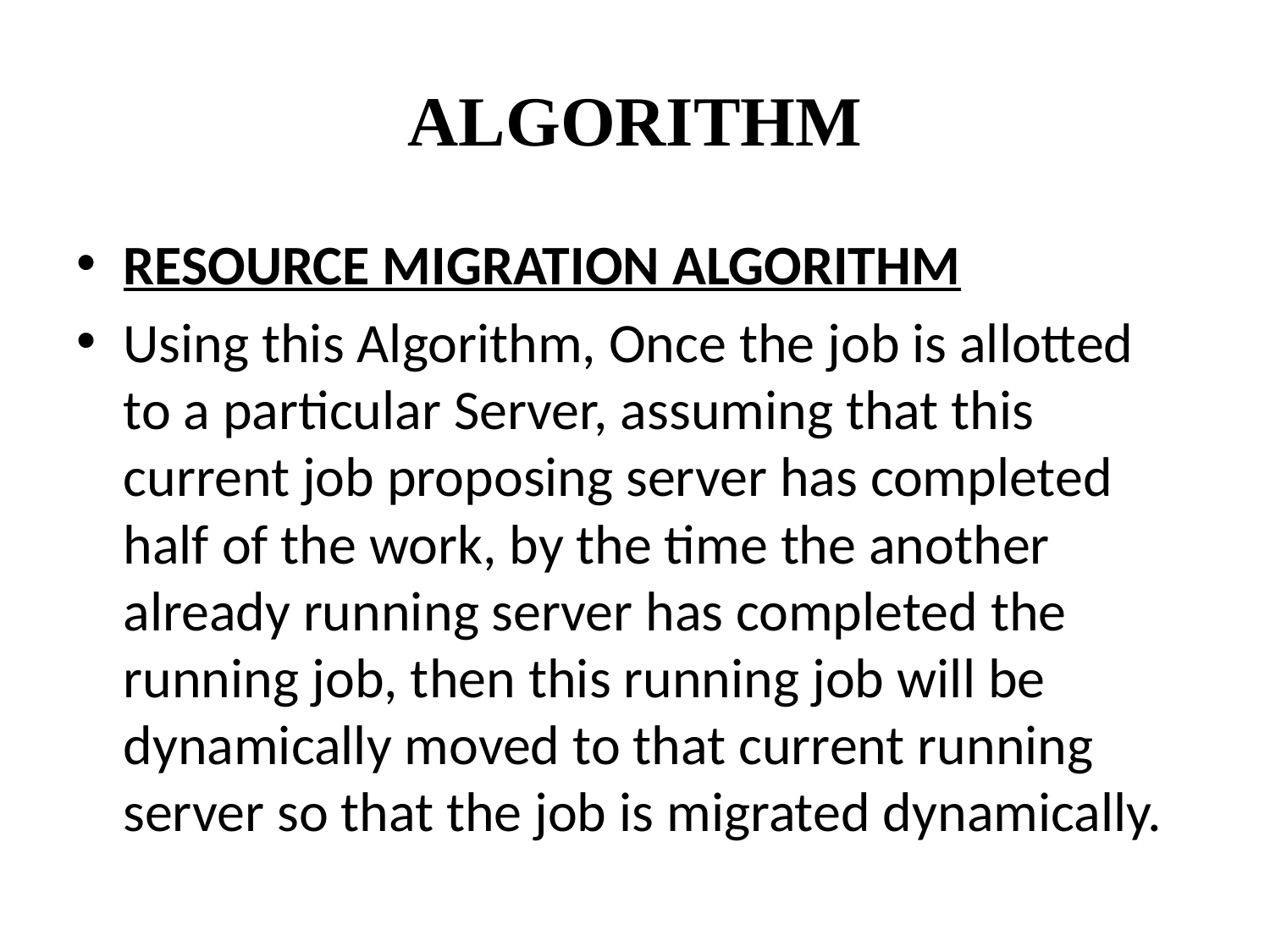

# ALGORITHM
RESOURCE MIGRATION ALGORITHM
Using this Algorithm, Once the job is allotted to a particular Server, assuming that this current job proposing server has completed half of the work, by the time the another already running server has completed the running job, then this running job will be dynamically moved to that current running server so that the job is migrated dynamically.